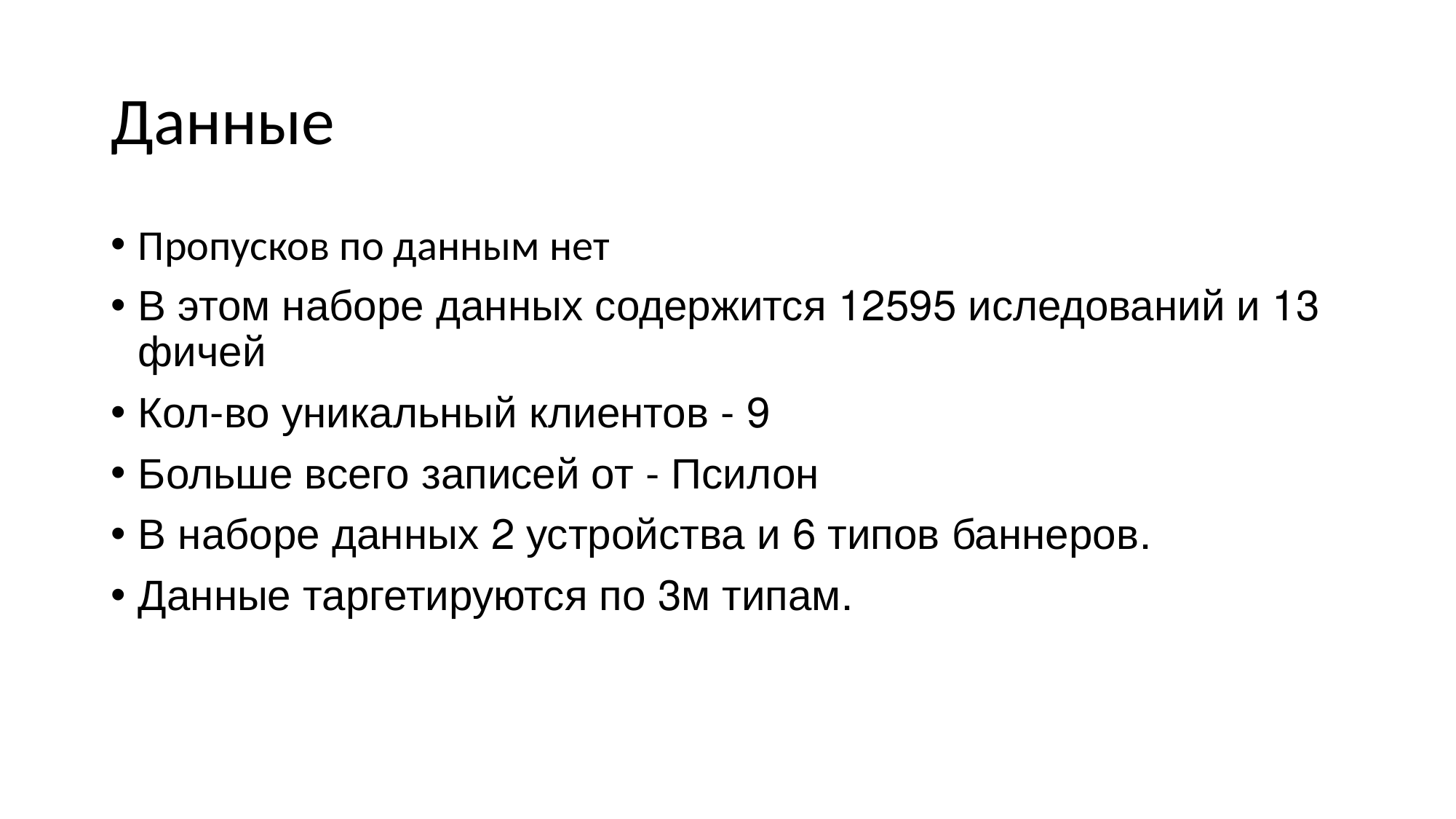

# Данные
Пропусков по данным нет
В этом наборе данных содержится 12595 иследований и 13 фичей
Кол-во уникальный клиентов - 9
Больше всего записей от - Псилон
В наборе данных 2 устройства и 6 типов баннеров.
Данные таргетируются по 3м типам.